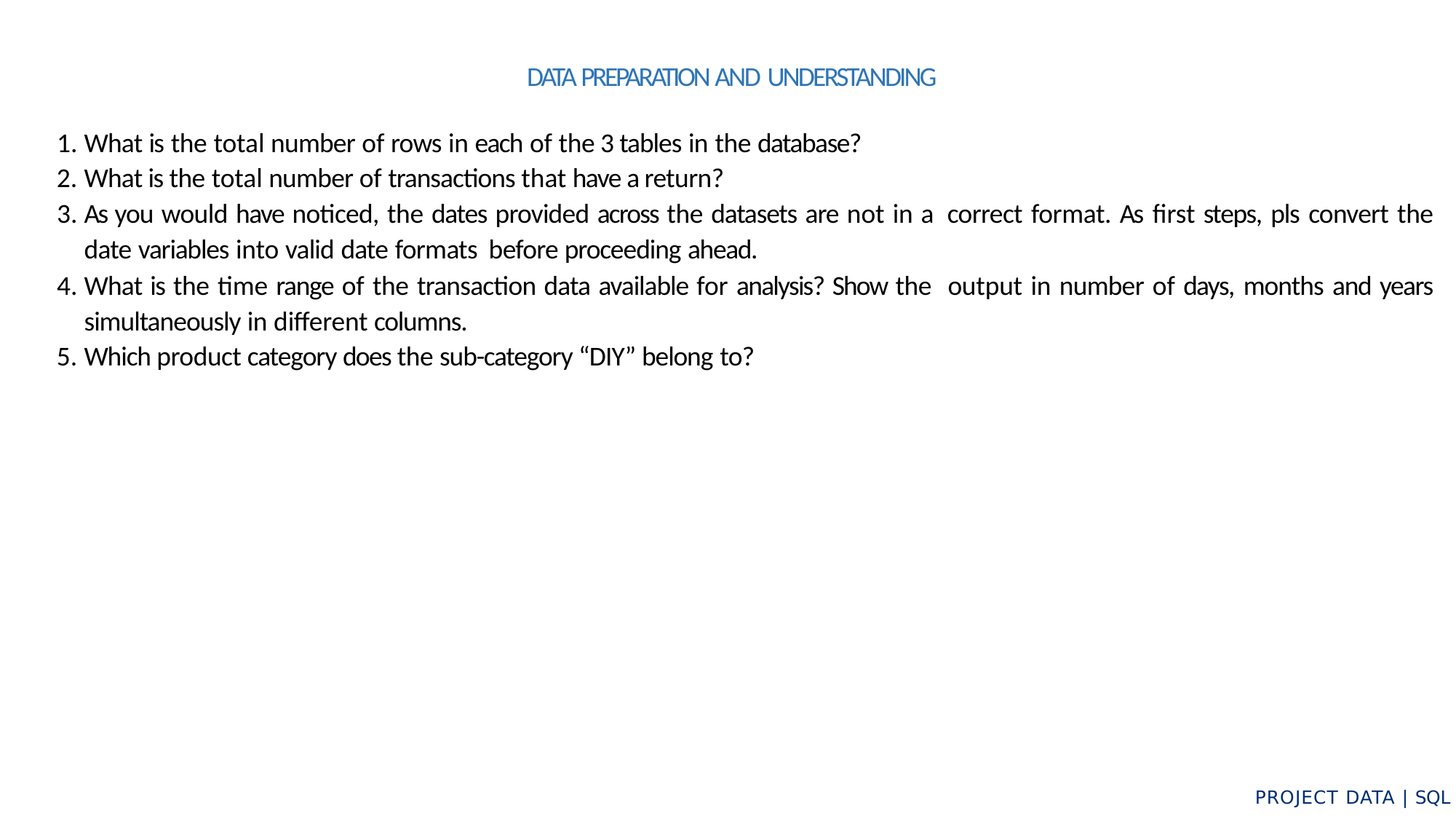

DATA PREPARATION AND UNDERSTANDING

What is the total number of rows in each of the 3 tables in the database?
What is the total number of transactions that have a return?
As you would have noticed, the dates provided across the datasets are not in a  correct format. As first steps, pls convert the date variables into valid date formats  before proceeding ahead.
What is the time range of the transaction data available for analysis? Show the  output in number of days, months and years simultaneously in different columns.
Which product category does the sub-category “DIY” belong to?
PROJECT DATA | SQL